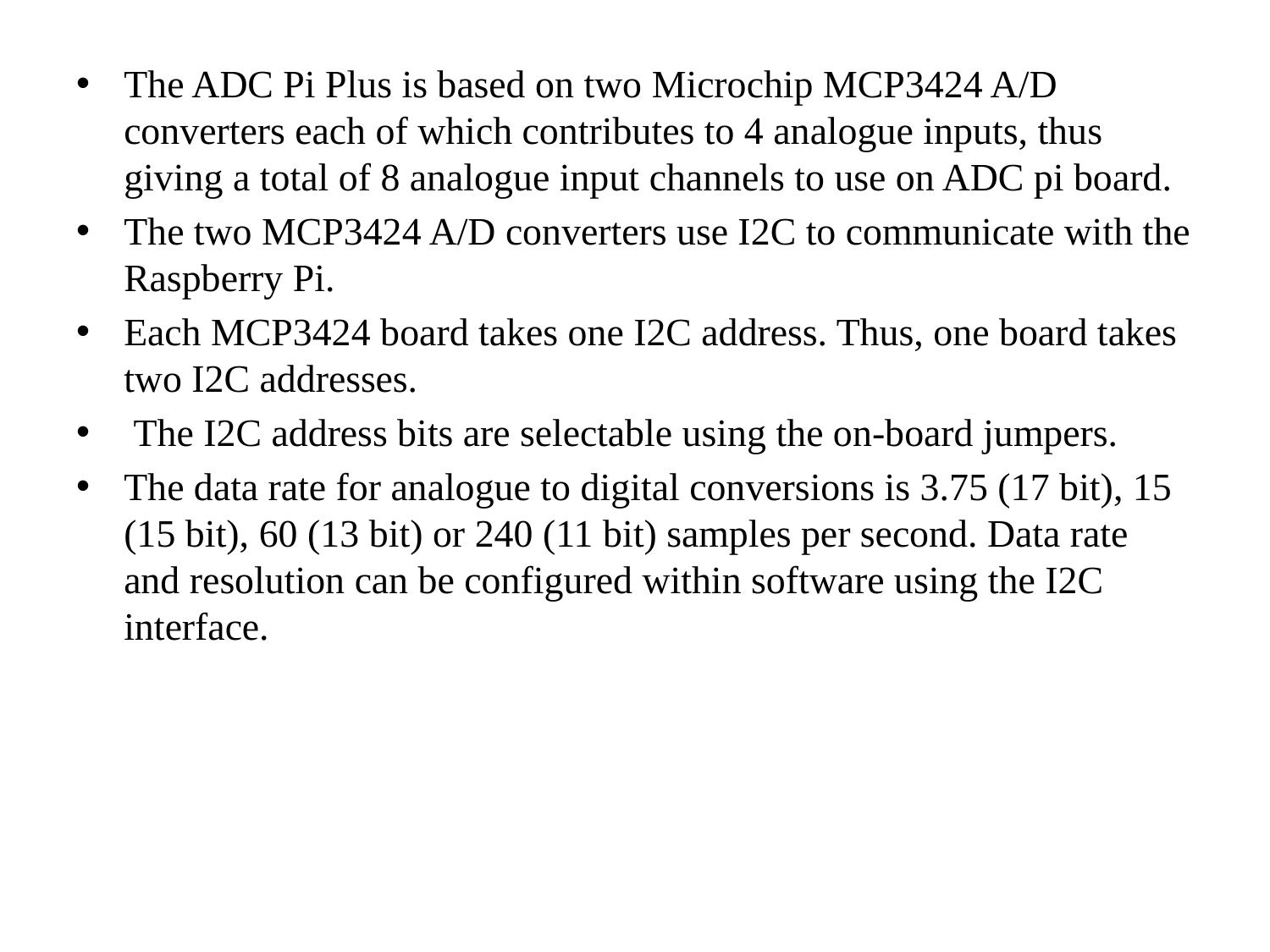

The ADC Pi Plus is based on two Microchip MCP3424 A/D converters each of which contributes to 4 analogue inputs, thus giving a total of 8 analogue input channels to use on ADC pi board.
The two MCP3424 A/D converters use I2C to communicate with the Raspberry Pi.
Each MCP3424 board takes one I2C address. Thus, one board takes two I2C addresses.
 The I2C address bits are selectable using the on-board jumpers.
The data rate for analogue to digital conversions is 3.75 (17 bit), 15 (15 bit), 60 (13 bit) or 240 (11 bit) samples per second. Data rate and resolution can be configured within software using the I2C interface.